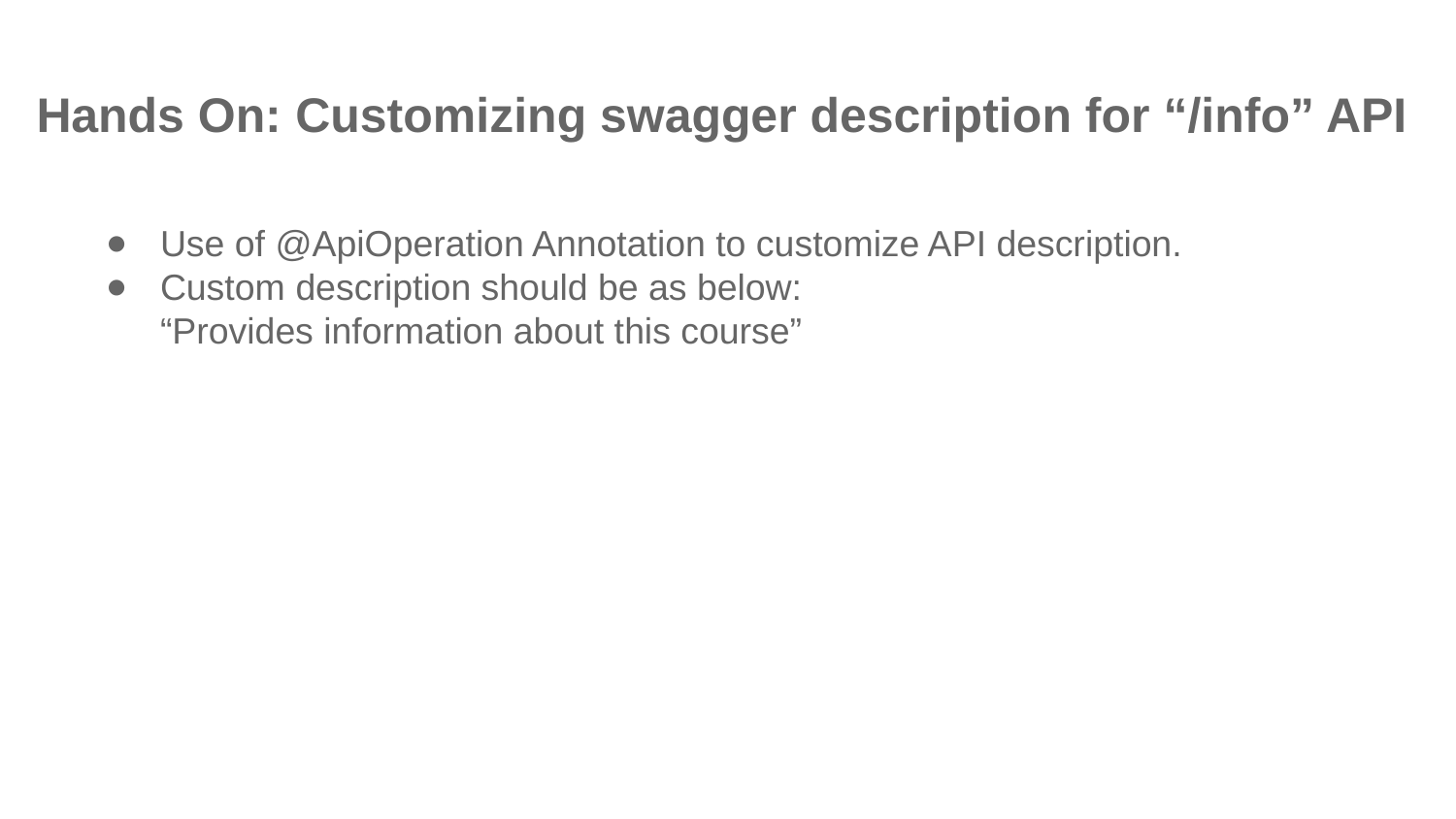

# Hands On: Customizing swagger description for “/info” API
Use of @ApiOperation Annotation to customize API description.
Custom description should be as below:
“Provides information about this course”